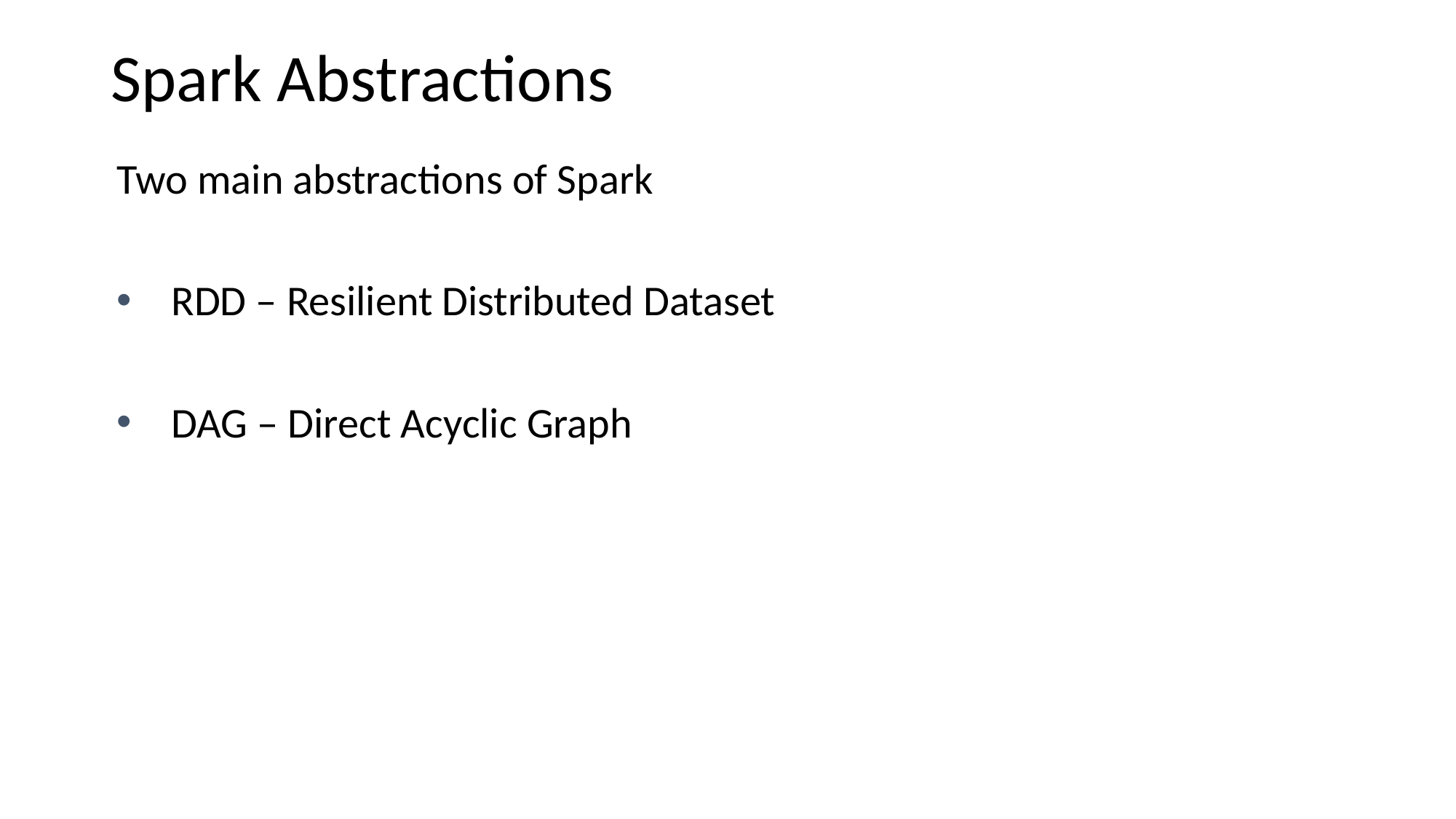

# Spark Abstractions
Two main abstractions of Spark

RDD – Resilient Distributed Dataset

DAG – Direct Acyclic Graph